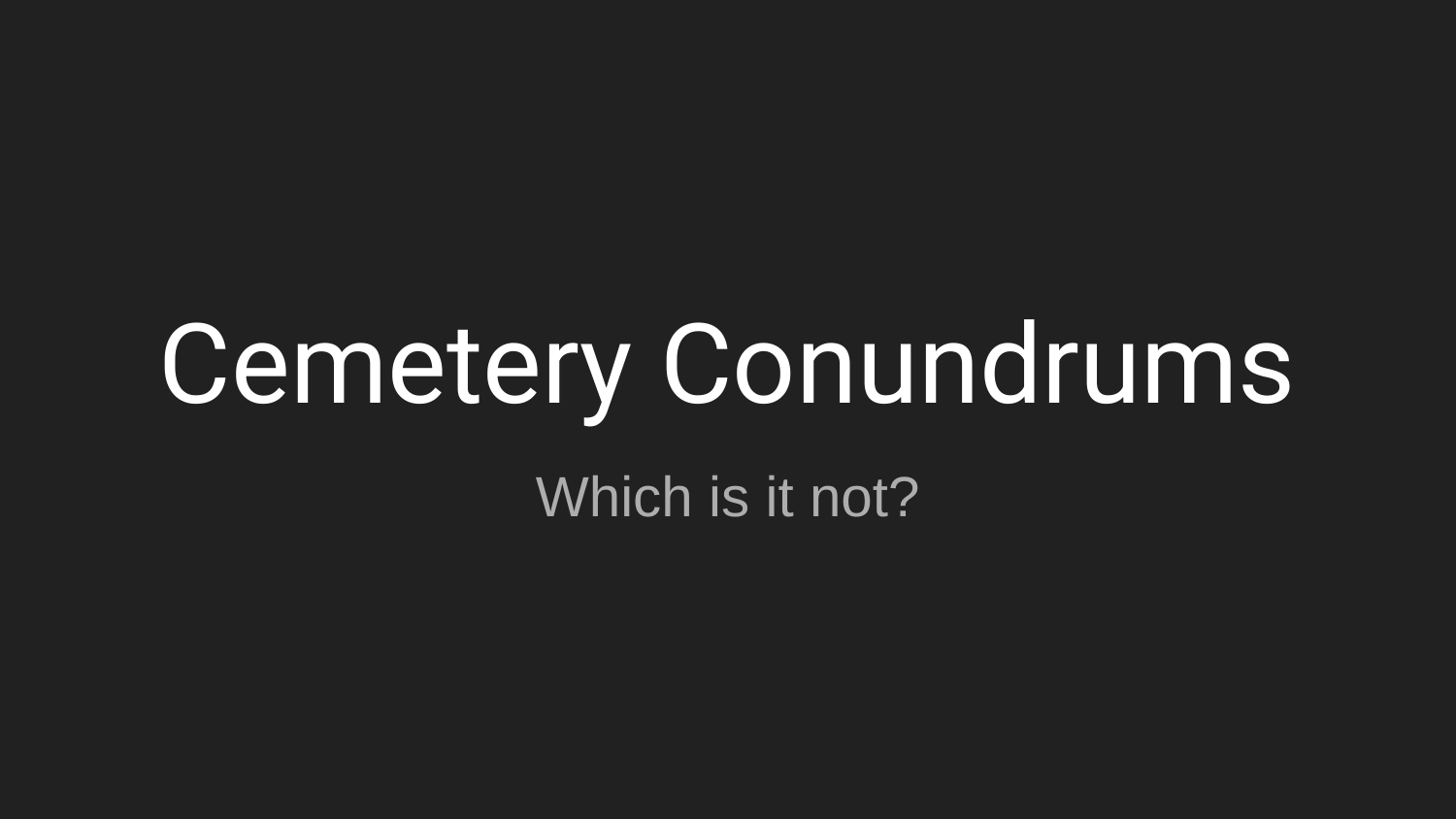

# Cemetery Conundrums
Which is it not?